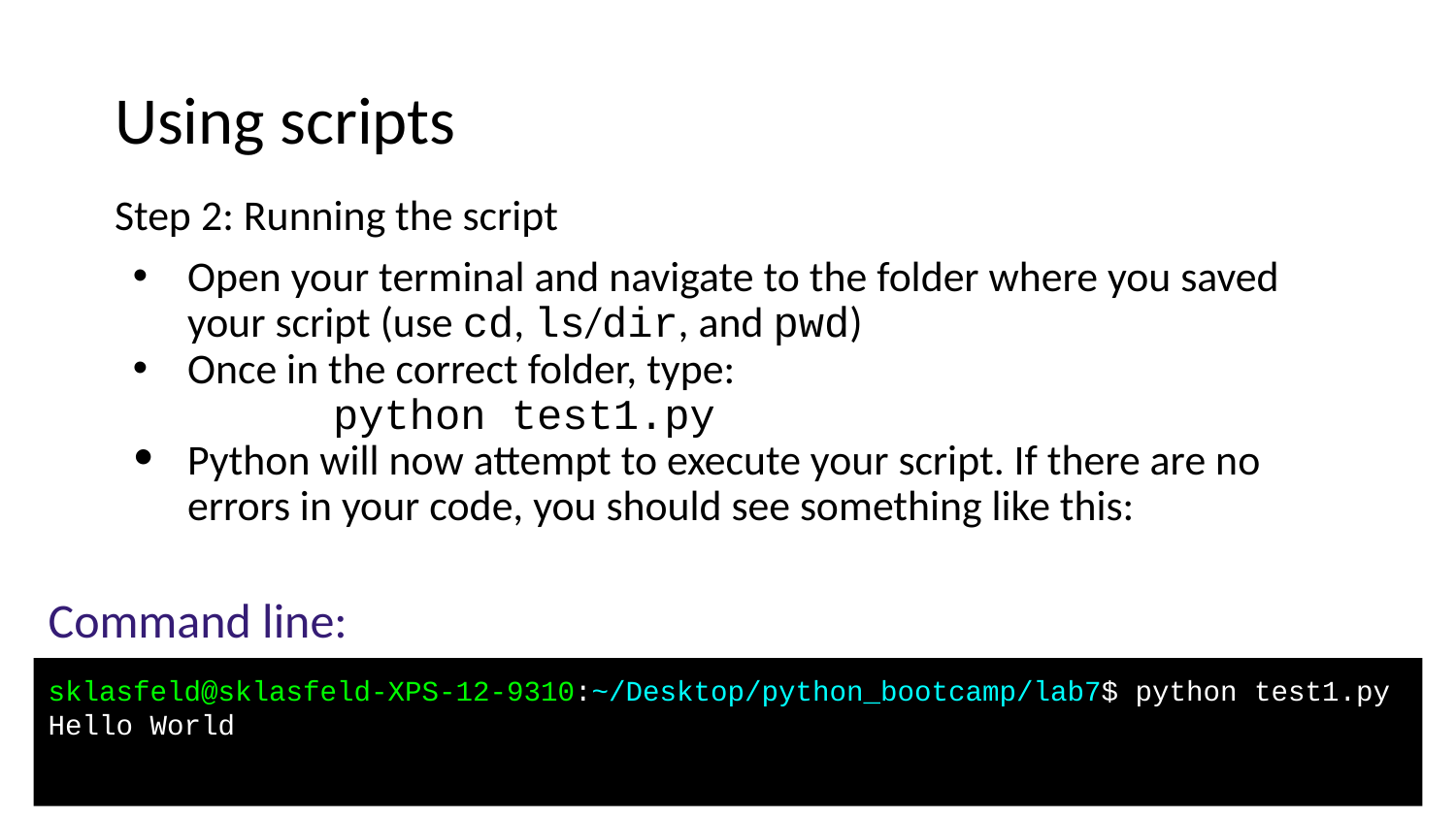

# Using scripts
Step 2: Running the script
Open your terminal and navigate to the folder where you saved your script (use cd, ls/dir, and pwd)
Once in the correct folder, type:
	python test1.py
Python will now attempt to execute your script. If there are no errors in your code, you should see something like this:
Command line:
sklasfeld@sklasfeld-XPS-12-9310:~/Desktop/python_bootcamp/lab7$ python test1.py
Hello World